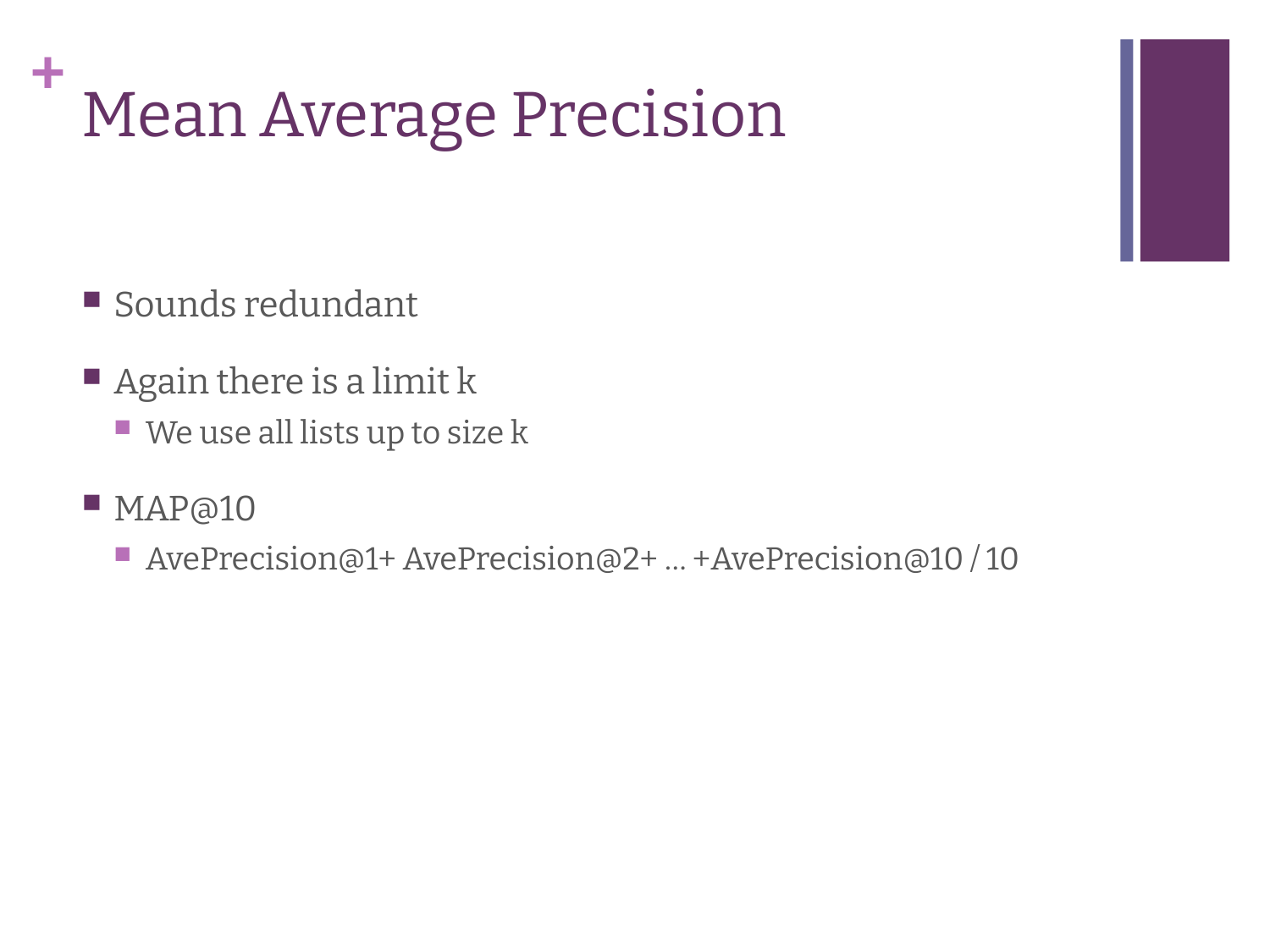

# Mean Average Precision
Sounds redundant
Again there is a limit k
We use all lists up to size k
MAP@10
AvePrecision@1+ AvePrecision@2+ … +AvePrecision@10 / 10